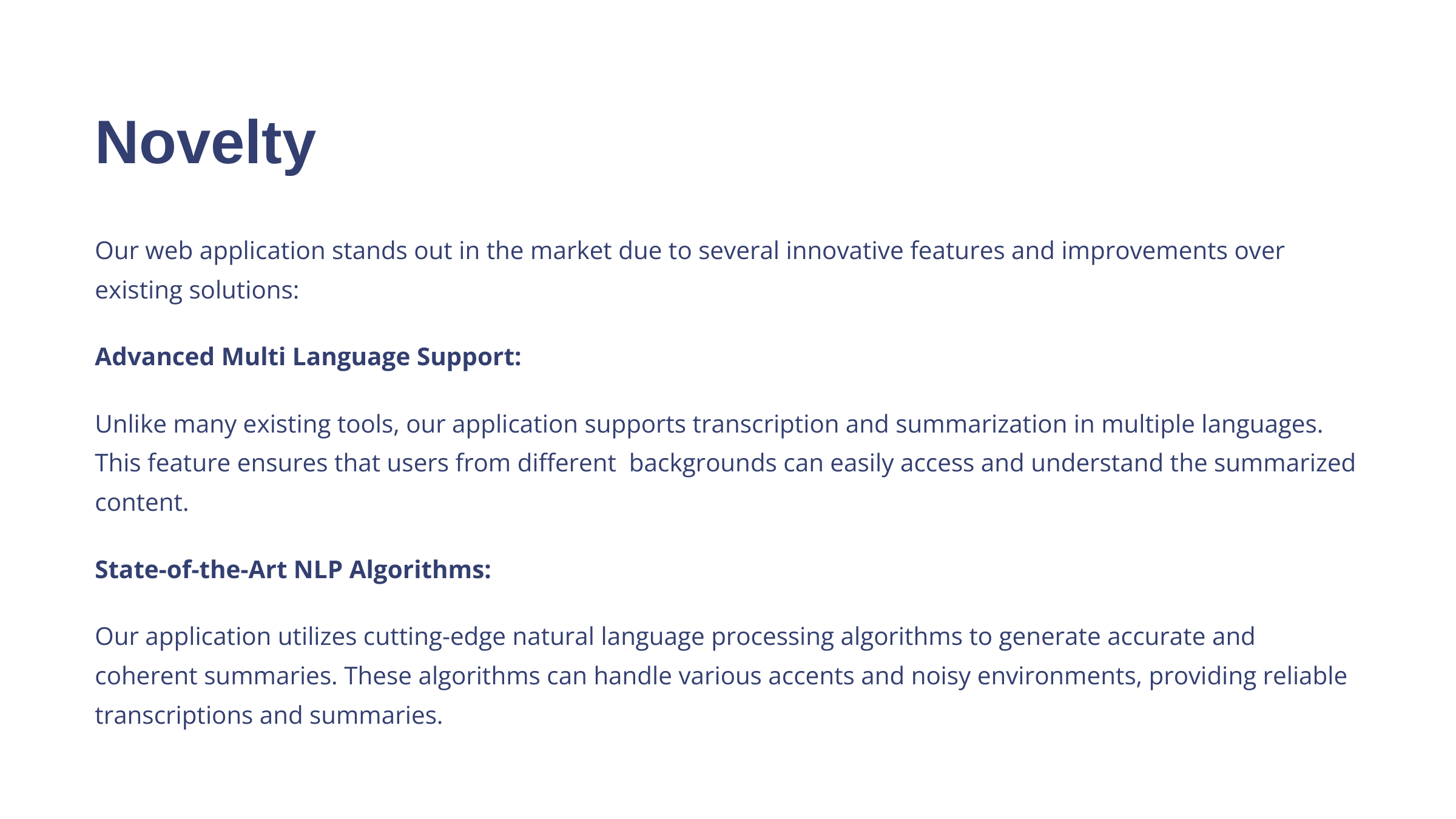

Novelty
Our web application stands out in the market due to several innovative features and improvements over existing solutions:
Advanced Multi Language Support:
Unlike many existing tools, our application supports transcription and summarization in multiple languages. This feature ensures that users from different  backgrounds can easily access and understand the summarized content.
State-of-the-Art NLP Algorithms:
Our application utilizes cutting-edge natural language processing algorithms to generate accurate and coherent summaries. These algorithms can handle various accents and noisy environments, providing reliable transcriptions and summaries.